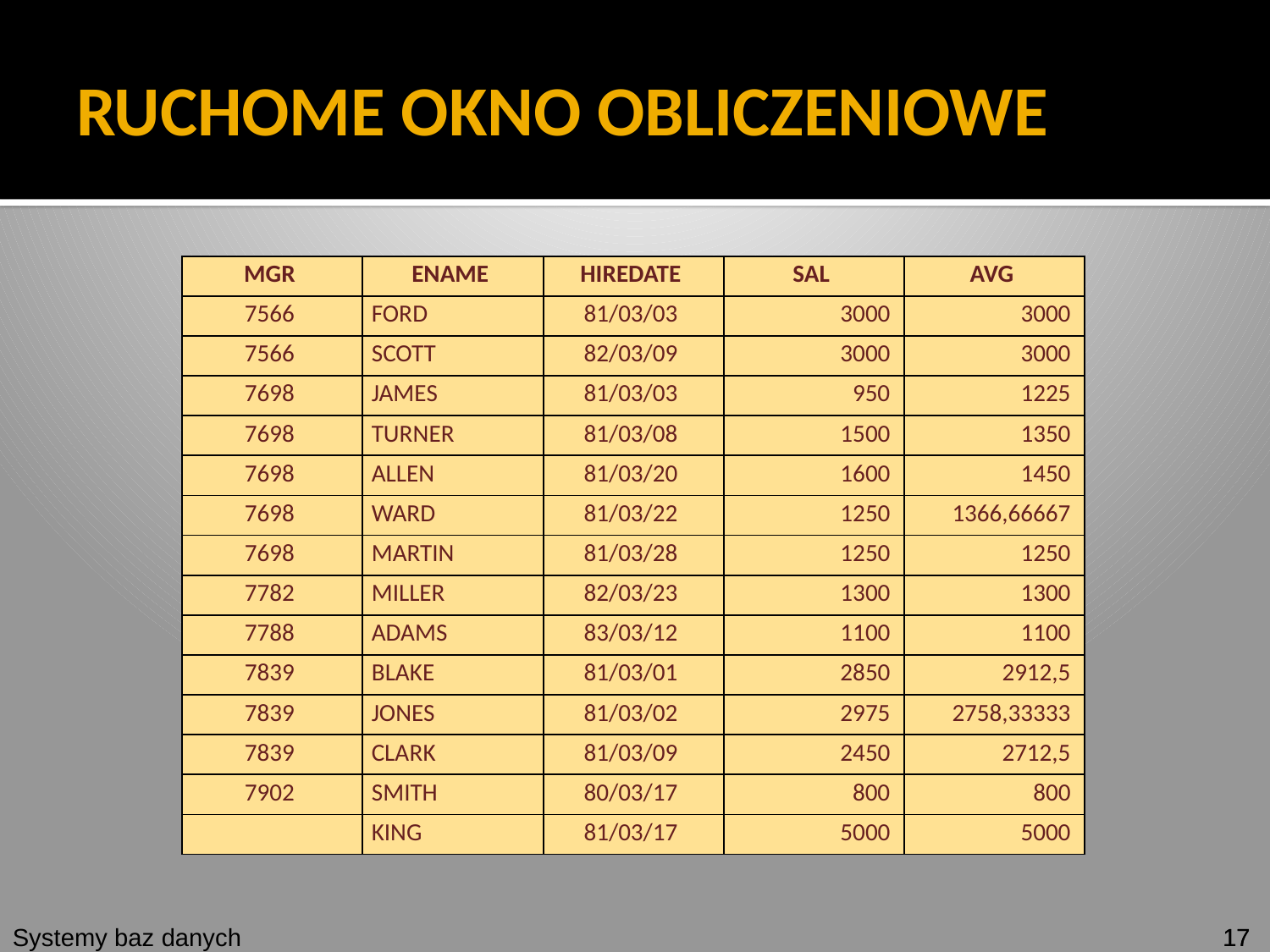

# RUCHOME OKNO OBLICZENIOWE
| MGR | ENAME | HIREDATE | SAL | AVG |
| --- | --- | --- | --- | --- |
| 7566 | FORD | 81/03/03 | 3000 | 3000 |
| 7566 | SCOTT | 82/03/09 | 3000 | 3000 |
| 7698 | JAMES | 81/03/03 | 950 | 1225 |
| 7698 | TURNER | 81/03/08 | 1500 | 1350 |
| 7698 | ALLEN | 81/03/20 | 1600 | 1450 |
| 7698 | WARD | 81/03/22 | 1250 | 1366,66667 |
| 7698 | MARTIN | 81/03/28 | 1250 | 1250 |
| 7782 | MILLER | 82/03/23 | 1300 | 1300 |
| 7788 | ADAMS | 83/03/12 | 1100 | 1100 |
| 7839 | BLAKE | 81/03/01 | 2850 | 2912,5 |
| 7839 | JONES | 81/03/02 | 2975 | 2758,33333 |
| 7839 | CLARK | 81/03/09 | 2450 | 2712,5 |
| 7902 | SMITH | 80/03/17 | 800 | 800 |
|  | KING | 81/03/17 | 5000 | 5000 |